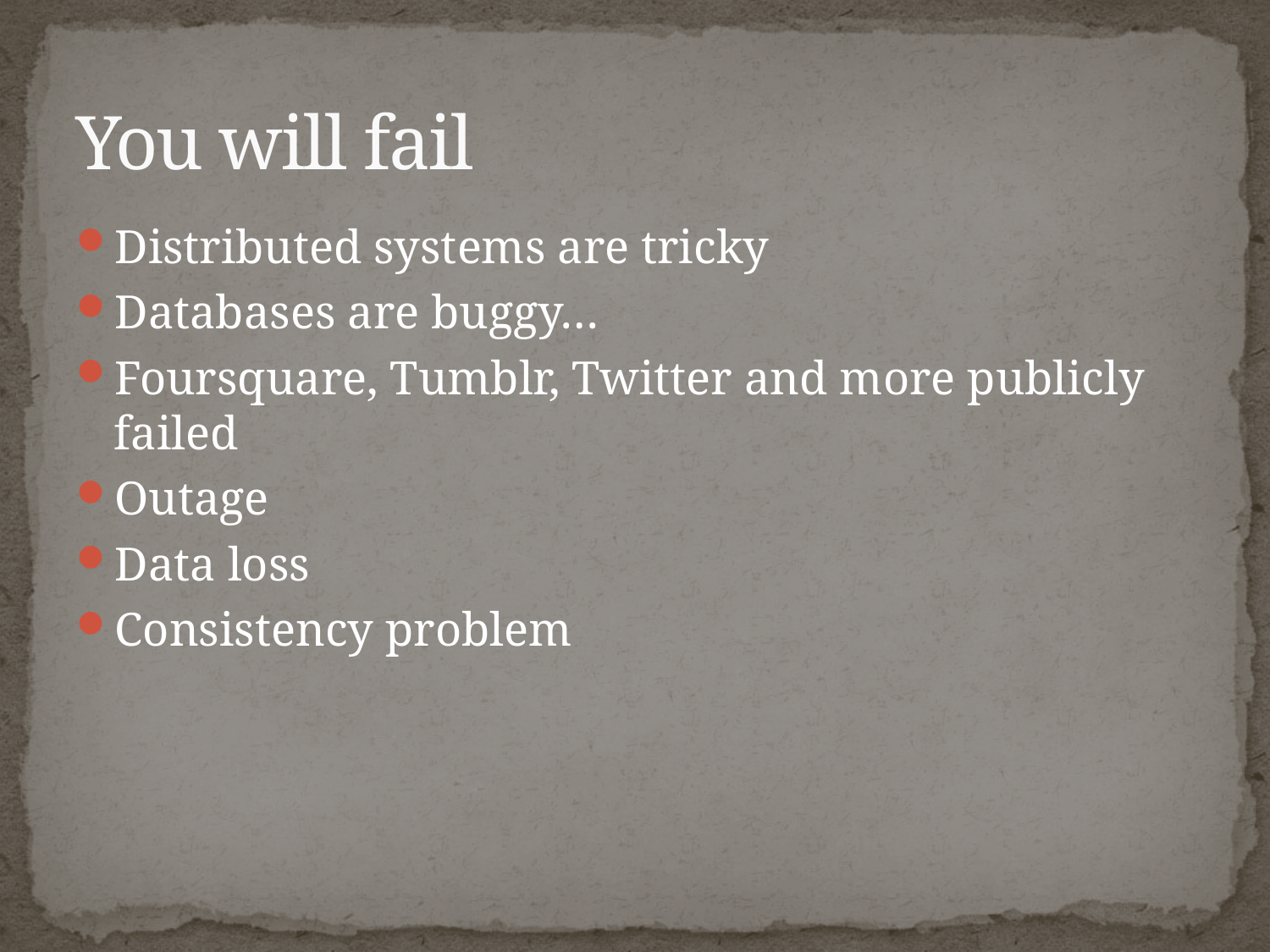

# You will fail
Distributed systems are tricky
Databases are buggy…
Foursquare, Tumblr, Twitter and more publicly failed
Outage
Data loss
Consistency problem